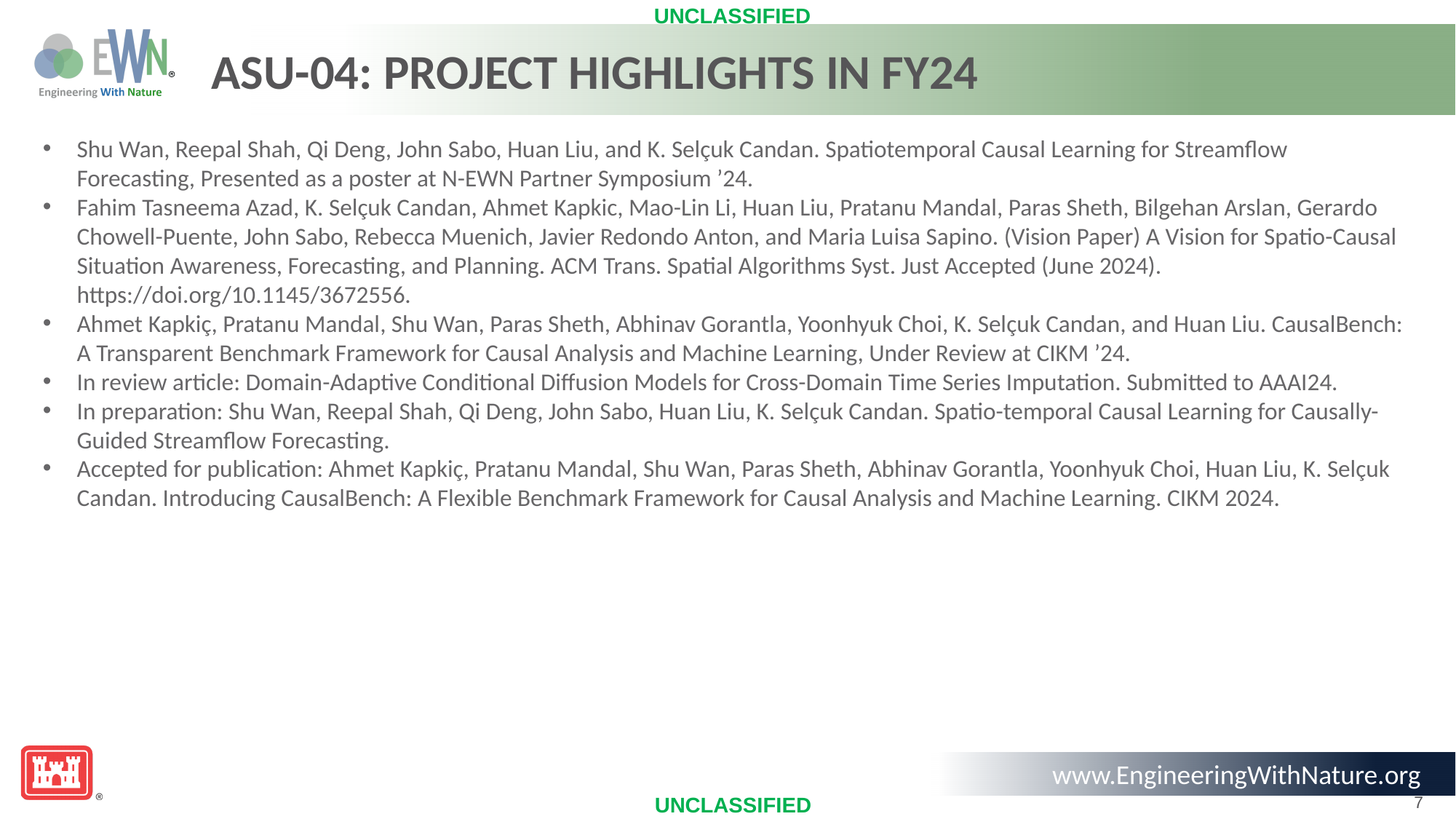

# ASU-04: Project Highlights in FY24
Shu Wan, Reepal Shah, Qi Deng, John Sabo, Huan Liu, and K. Selçuk Candan. Spatiotemporal Causal Learning for Streamflow Forecasting, Presented as a poster at N-EWN Partner Symposium ’24.
Fahim Tasneema Azad, K. Selçuk Candan, Ahmet Kapkic, Mao-Lin Li, Huan Liu, Pratanu Mandal, Paras Sheth, Bilgehan Arslan, Gerardo Chowell-Puente, John Sabo, Rebecca Muenich, Javier Redondo Anton, and Maria Luisa Sapino. (Vision Paper) A Vision for Spatio-Causal Situation Awareness, Forecasting, and Planning. ACM Trans. Spatial Algorithms Syst. Just Accepted (June 2024). https://doi.org/10.1145/3672556.
Ahmet Kapkiç, Pratanu Mandal, Shu Wan, Paras Sheth, Abhinav Gorantla, Yoonhyuk Choi, K. Selçuk Candan, and Huan Liu. CausalBench: A Transparent Benchmark Framework for Causal Analysis and Machine Learning, Under Review at CIKM ’24.
In review article: Domain-Adaptive Conditional Diffusion Models for Cross-Domain Time Series Imputation. Submitted to AAAI24.
In preparation: Shu Wan, Reepal Shah, Qi Deng, John Sabo, Huan Liu, K. Selçuk Candan. Spatio-temporal Causal Learning for Causally-Guided Streamflow Forecasting.
Accepted for publication: Ahmet Kapkiç, Pratanu Mandal, Shu Wan, Paras Sheth, Abhinav Gorantla, Yoonhyuk Choi, Huan Liu, K. Selçuk Candan. Introducing CausalBench: A Flexible Benchmark Framework for Causal Analysis and Machine Learning. CIKM 2024.